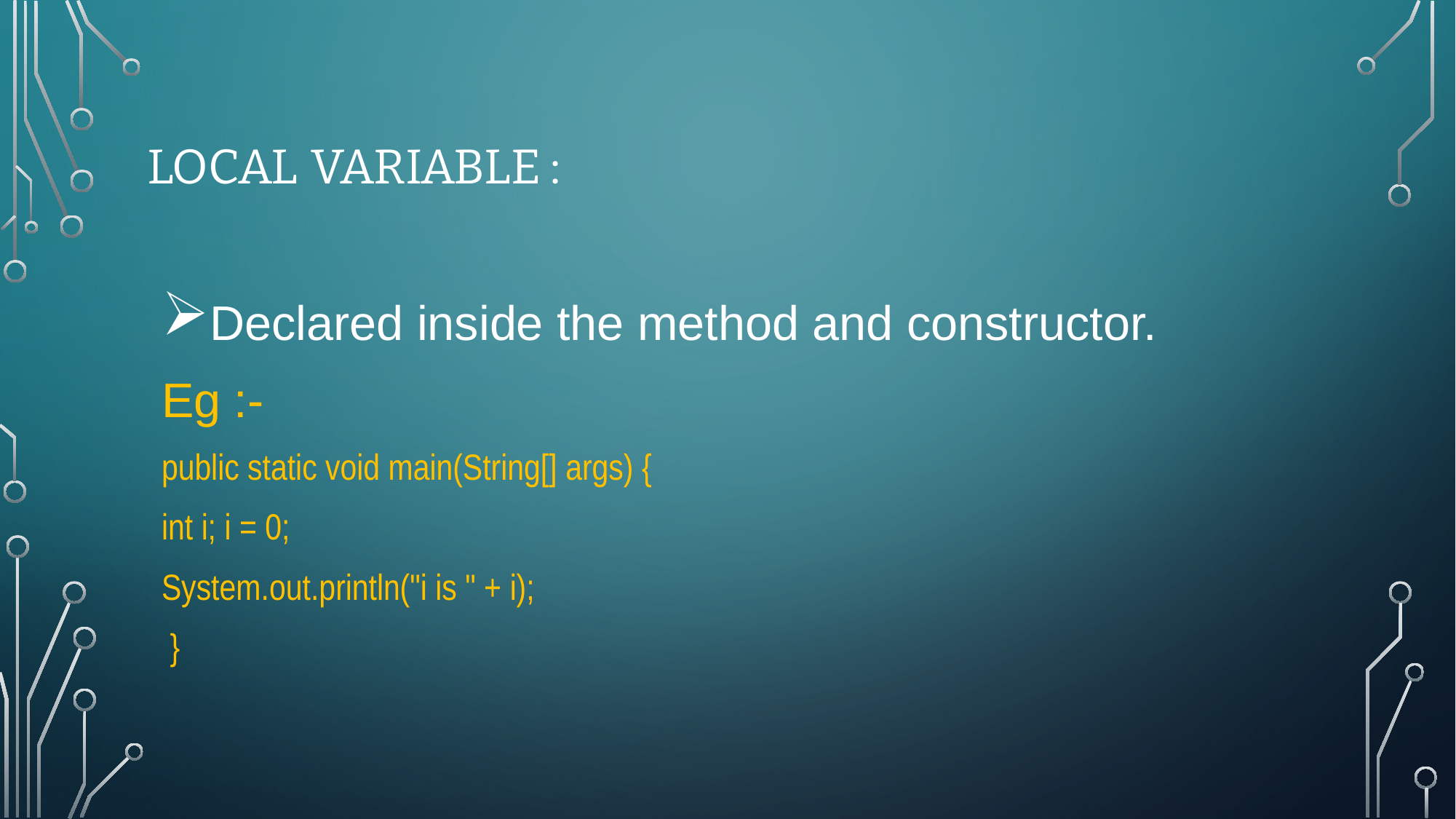

# Local variable :
Declared inside the method and constructor.
Eg :-
public static void main(String[] args) {
int i; i = 0;
System.out.println("i is " + i);
 }